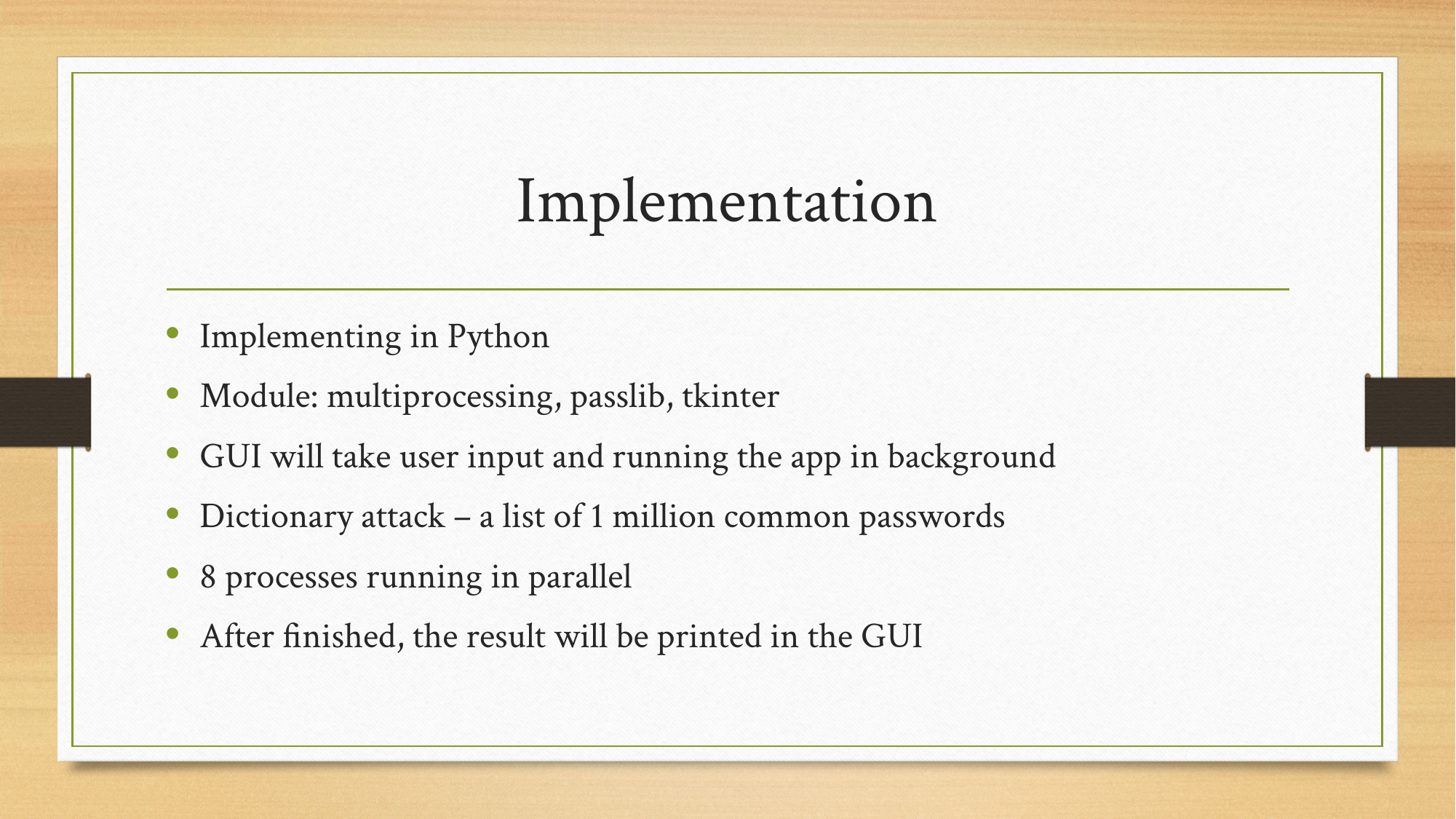

# Implementation
Implementing in Python
Module: multiprocessing, passlib, tkinter
GUI will take user input and running the app in background
Dictionary attack – a list of 1 million common passwords
8 processes running in parallel
After finished, the result will be printed in the GUI